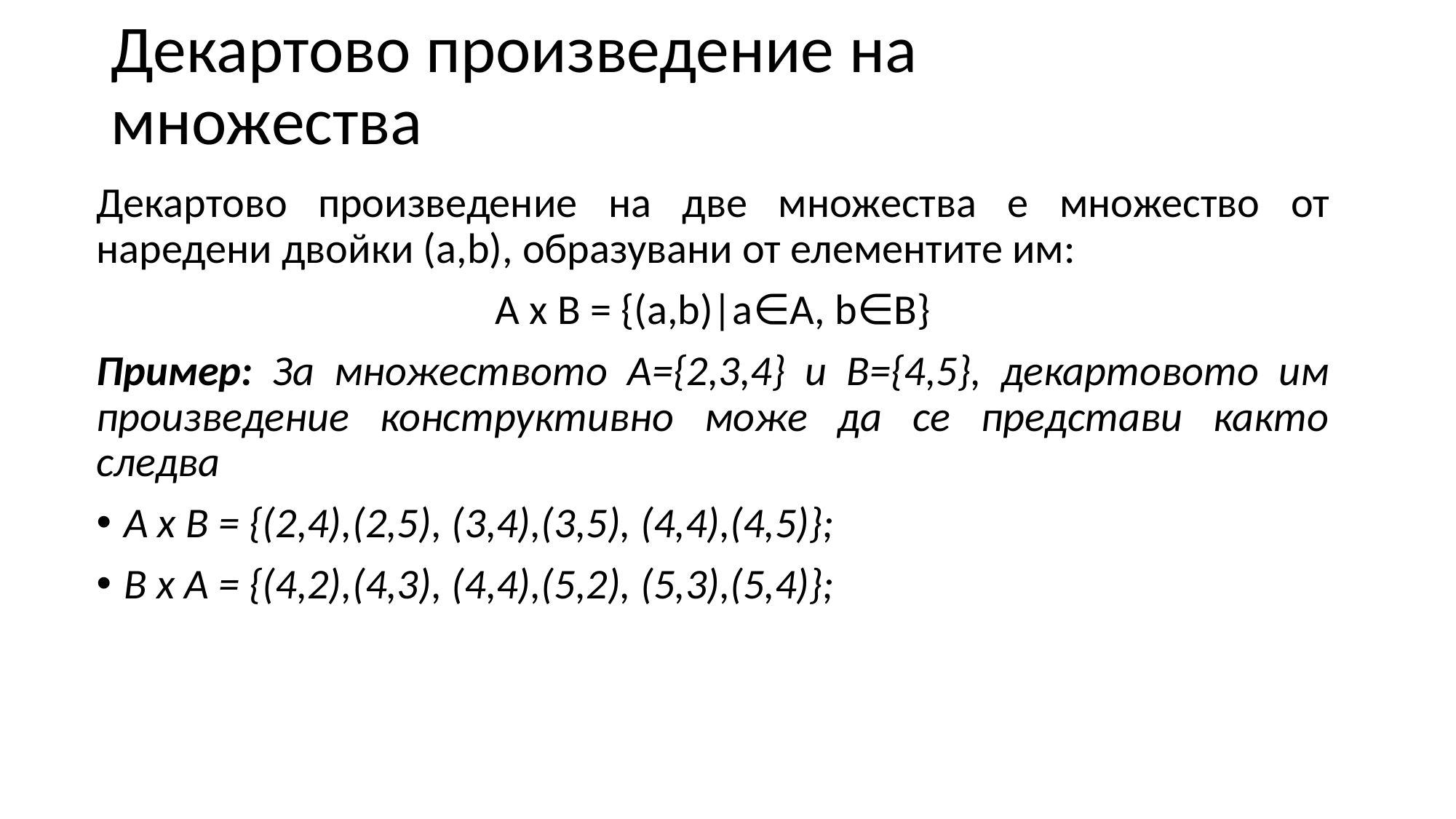

# Декартово произведение на множества
Декартово произведение на две множества е множество от наредени двойки (a,b), образувани от елементите им:
A x B = {(a,b)|a∈A, b∈B}
Пример: За множеството A={2,3,4} и B={4,5}, декартовото им произведение конструктивно може да се представи както следва
A x B = {(2,4),(2,5), (3,4),(3,5), (4,4),(4,5)};
B x A = {(4,2),(4,3), (4,4),(5,2), (5,3),(5,4)};